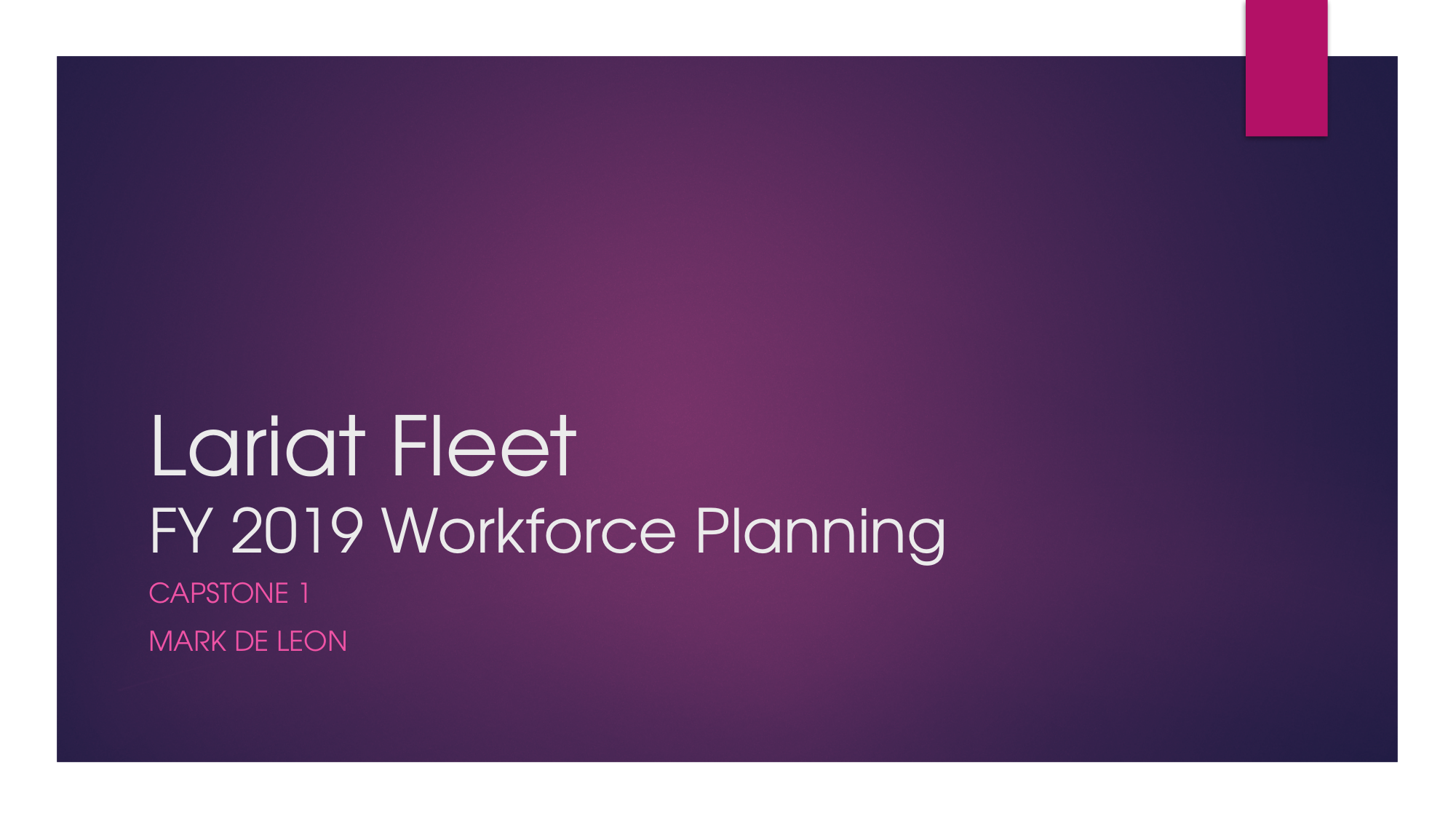

# Lariat Fleet FY 2019 Workforce Planning
Capstone 1
Mark De Leon